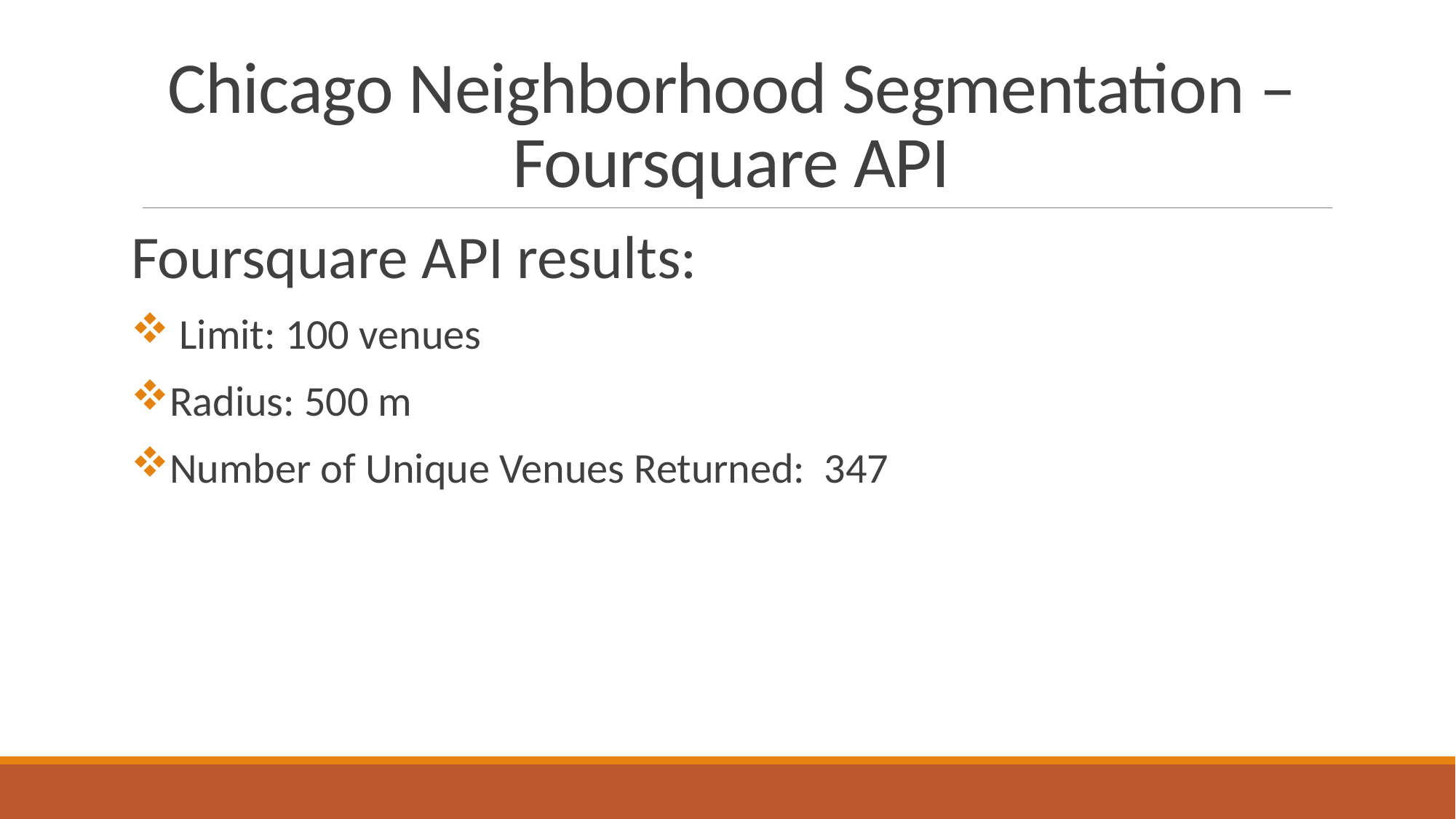

# Chicago Neighborhood Segmentation – Foursquare API
Foursquare API results:
 Limit: 100 venues
Radius: 500 m
Number of Unique Venues Returned:  347